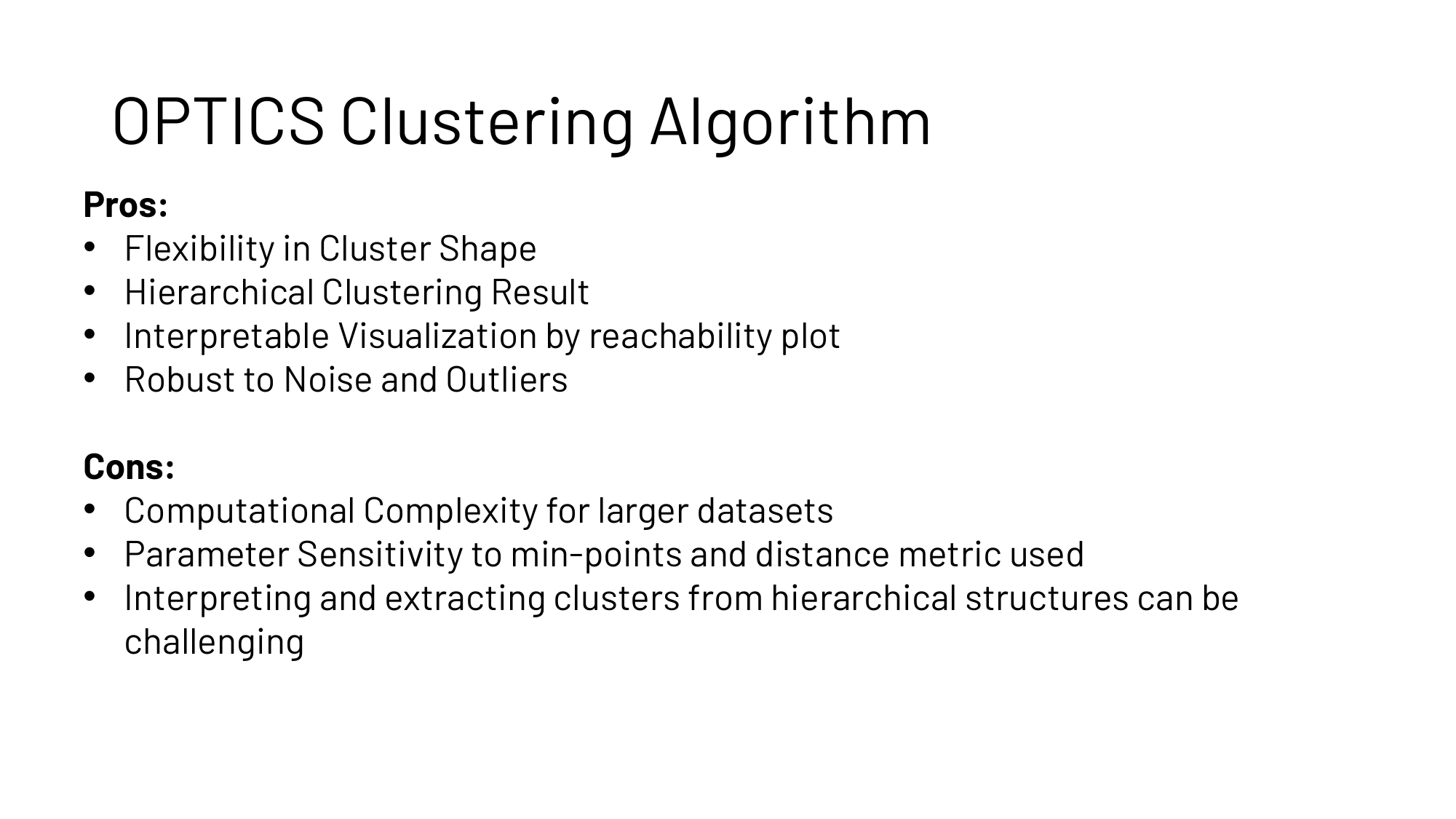

# OPTICS Clustering Algorithm
Pros:
Flexibility in Cluster Shape
Hierarchical Clustering Result
Interpretable Visualization by reachability plot
Robust to Noise and Outliers

Cons:
Computational Complexity for larger datasets
Parameter Sensitivity to min-points and distance metric used
Interpreting and extracting clusters from hierarchical structures can be challenging